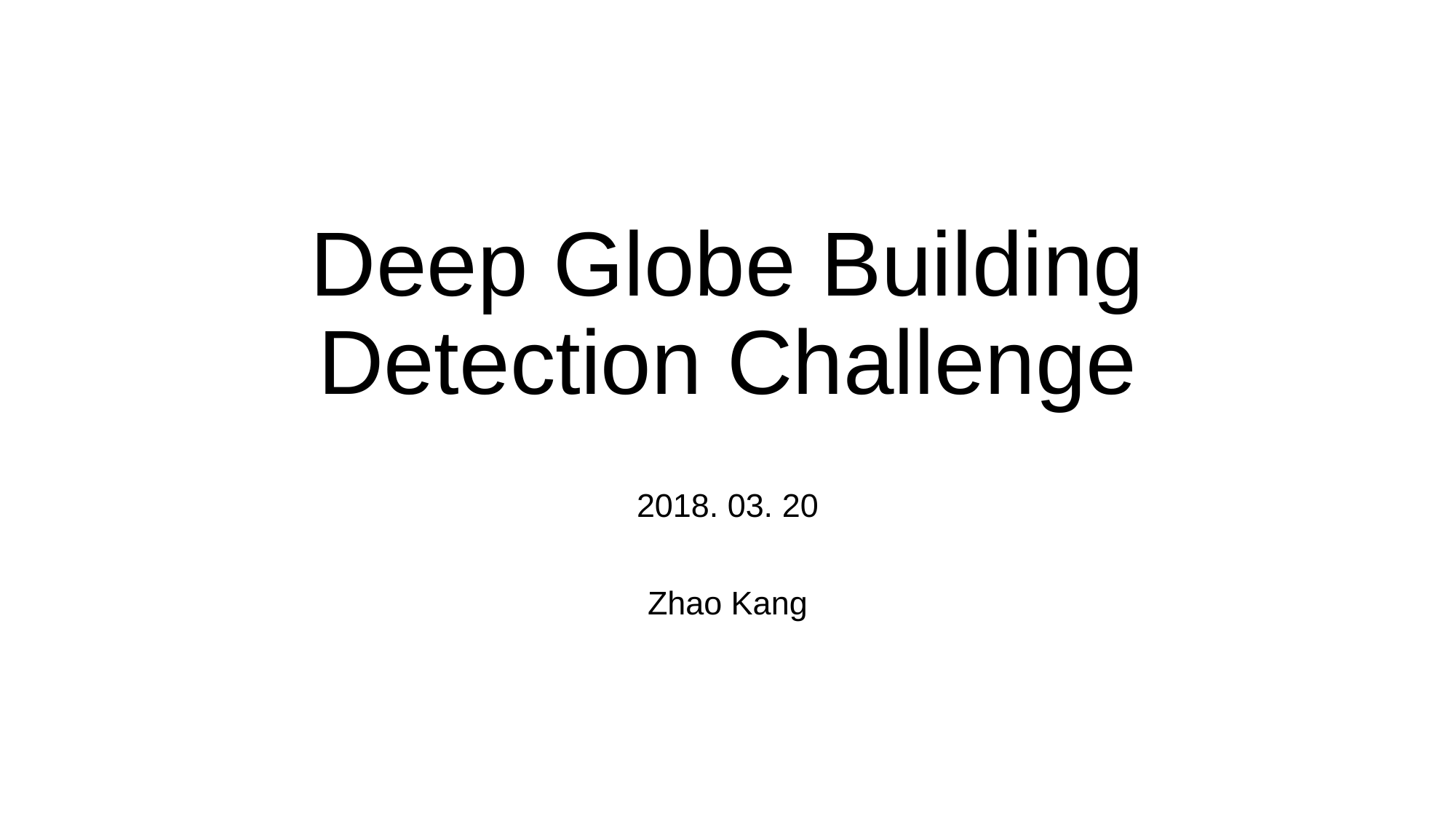

# Deep Globe Building Detection Challenge

2018. 03. 20

Zhao Kang